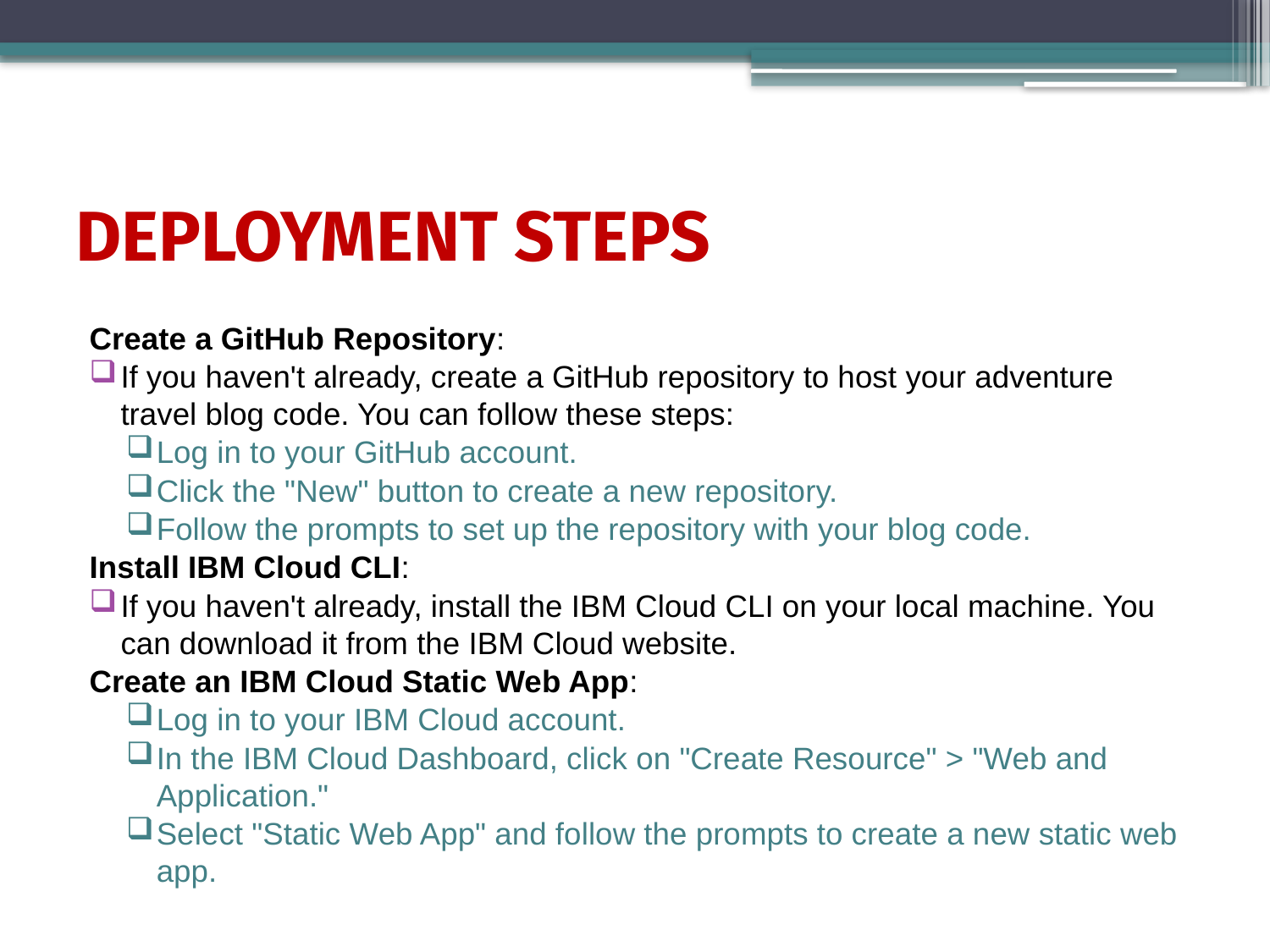

# DEPLOYMENT STEPS
Create a GitHub Repository:
If you haven't already, create a GitHub repository to host your adventure travel blog code. You can follow these steps:
Log in to your GitHub account.
Click the "New" button to create a new repository.
Follow the prompts to set up the repository with your blog code.
Install IBM Cloud CLI:
If you haven't already, install the IBM Cloud CLI on your local machine. You can download it from the IBM Cloud website.
Create an IBM Cloud Static Web App:
Log in to your IBM Cloud account.
In the IBM Cloud Dashboard, click on "Create Resource" > "Web and Application."
Select "Static Web App" and follow the prompts to create a new static web app.